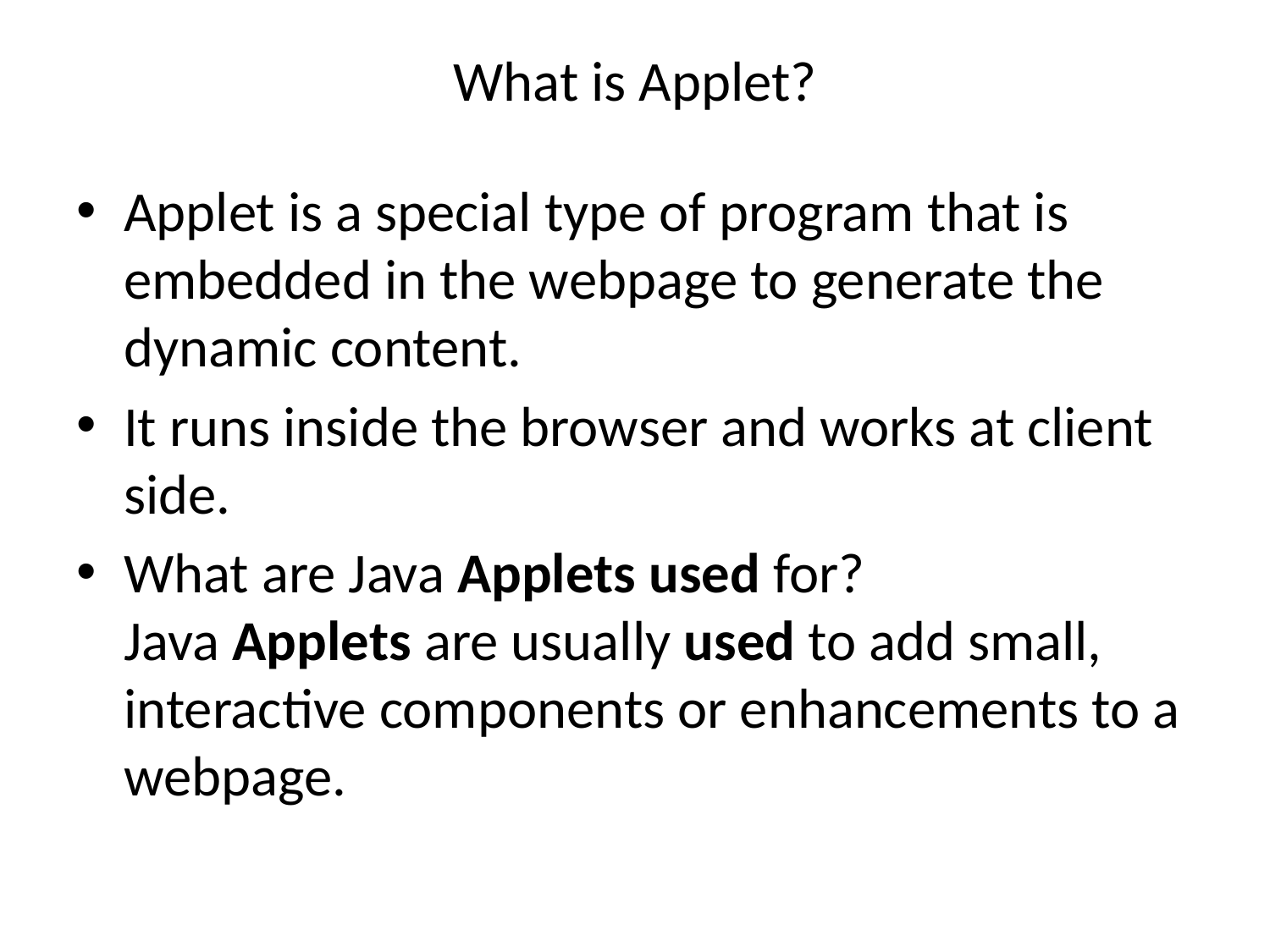

# What is Applet?
Applet is a special type of program that is embedded in the webpage to generate the dynamic content.
It runs inside the browser and works at client side.
What are Java Applets used for? Java Applets are usually used to add small, interactive components or enhancements to a webpage.